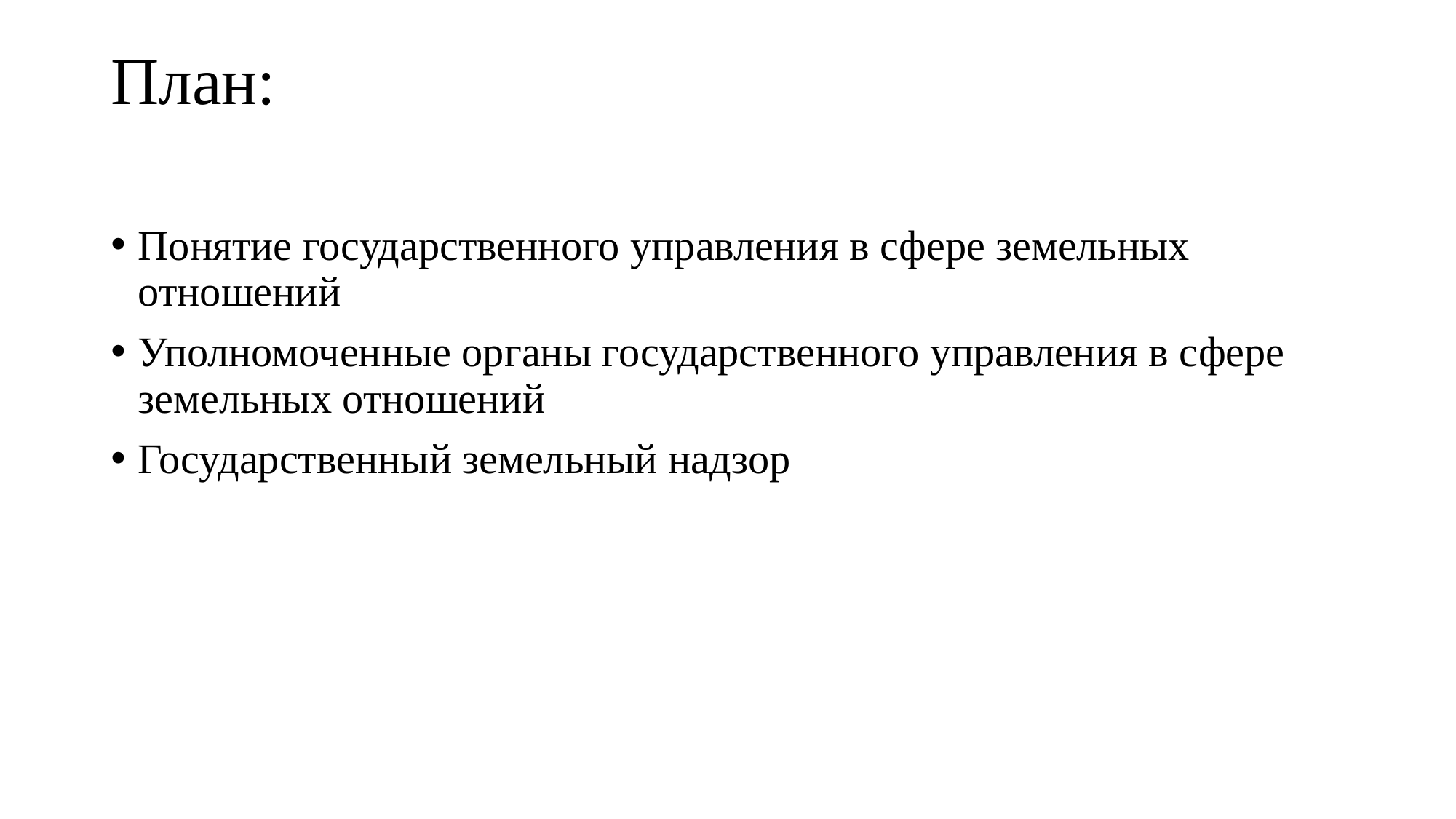

# План:
Понятие государственного управления в сфере земельных отношений
Уполномоченные органы государственного управления в сфере земельных отношений
Государственный земельный надзор